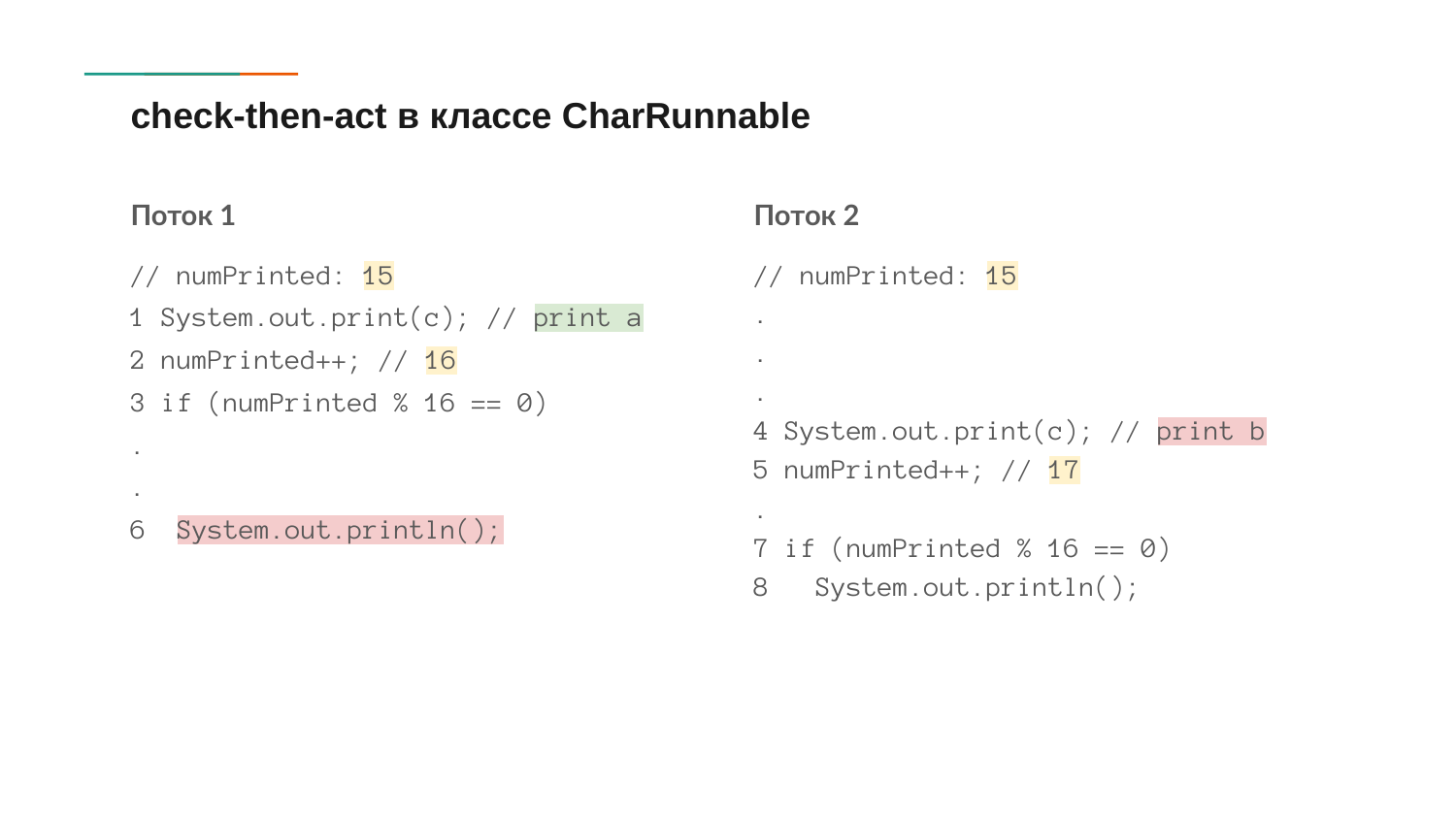

# check-then-act в классе CharRunnable
Поток 1
// numPrinted: 15
1 System.out.print(c); // print a
2 numPrinted++; // 16
3 if (numPrinted % 16 == 0)
.
.
6  System.out.println();

Поток 2
// numPrinted: 15
.
.
.
4 System.out.print(c); // print b
5 numPrinted++; // 17
.
7 if (numPrinted % 16 == 0)
8   System.out.println();